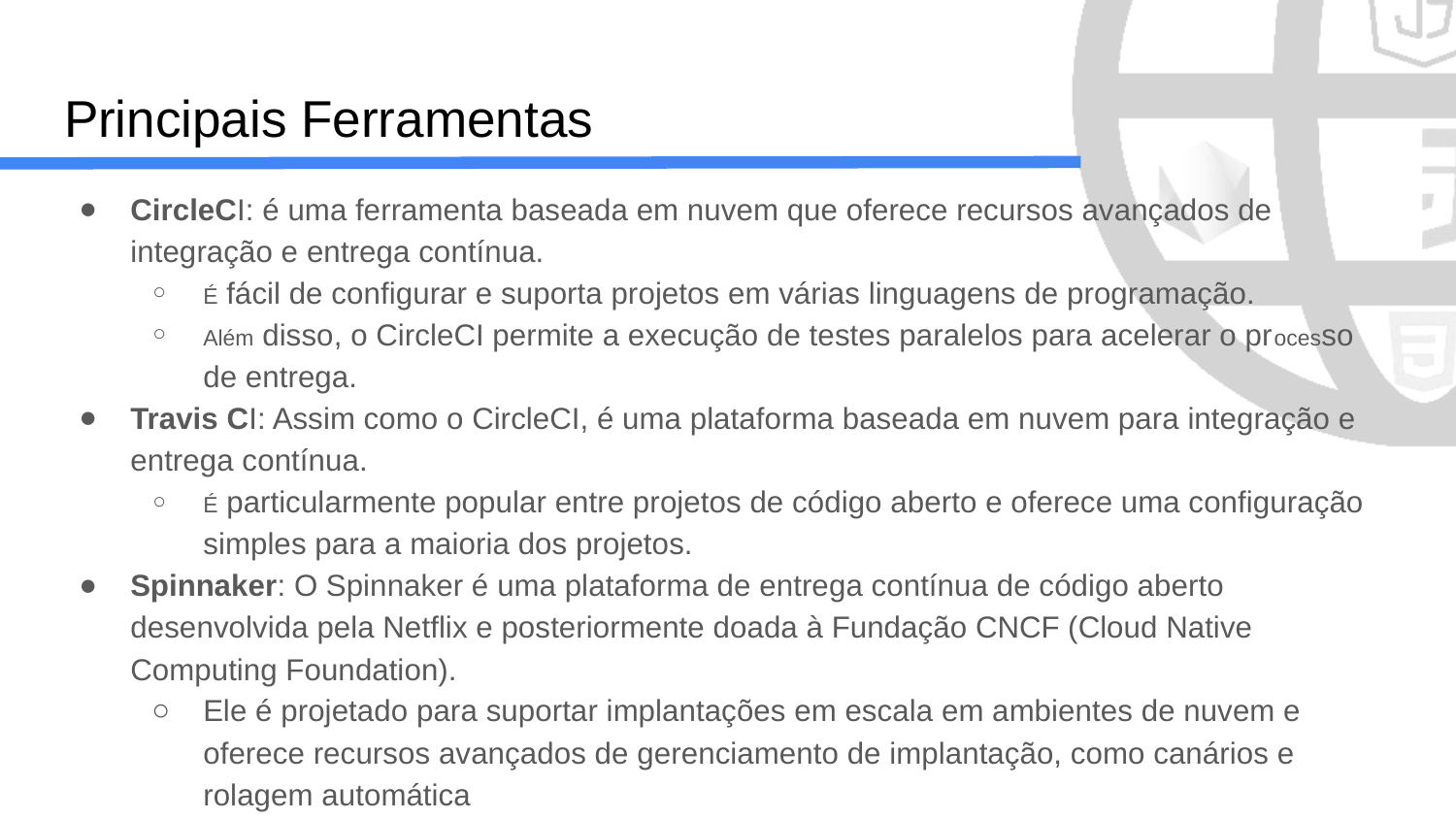

# Principais Ferramentas
CircleCI: é uma ferramenta baseada em nuvem que oferece recursos avançados de integração e entrega contínua.
É fácil de configurar e suporta projetos em várias linguagens de programação.
Além disso, o CircleCI permite a execução de testes paralelos para acelerar o processo de entrega.
Travis CI: Assim como o CircleCI, é uma plataforma baseada em nuvem para integração e entrega contínua.
É particularmente popular entre projetos de código aberto e oferece uma configuração simples para a maioria dos projetos.
Spinnaker: O Spinnaker é uma plataforma de entrega contínua de código aberto desenvolvida pela Netflix e posteriormente doada à Fundação CNCF (Cloud Native Computing Foundation).
Ele é projetado para suportar implantações em escala em ambientes de nuvem e oferece recursos avançados de gerenciamento de implantação, como canários e rolagem automática